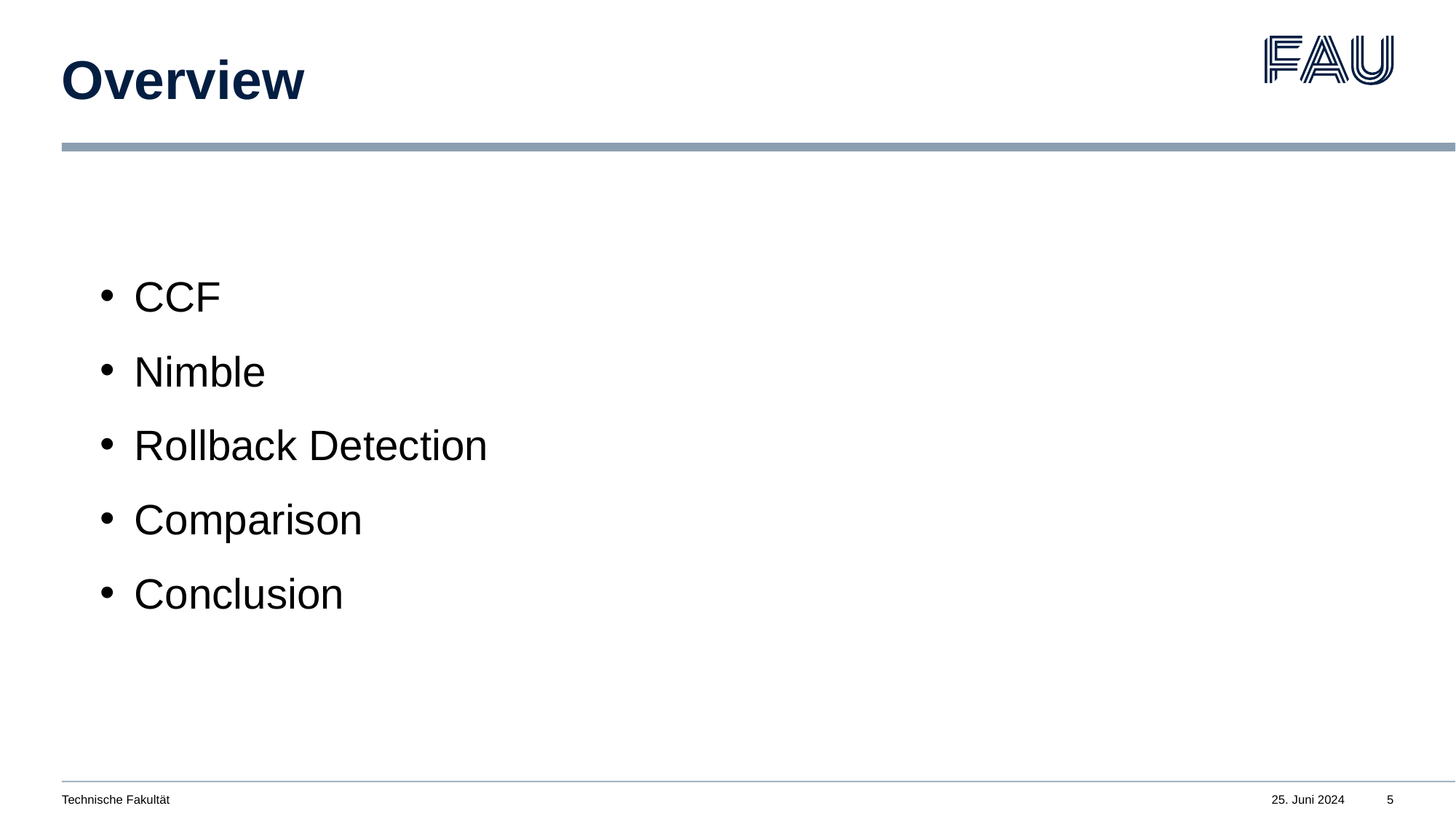

# Overview
CCF
Nimble
Rollback Detection
Comparison
Conclusion
Technische Fakultät
25. Juni 2024
5